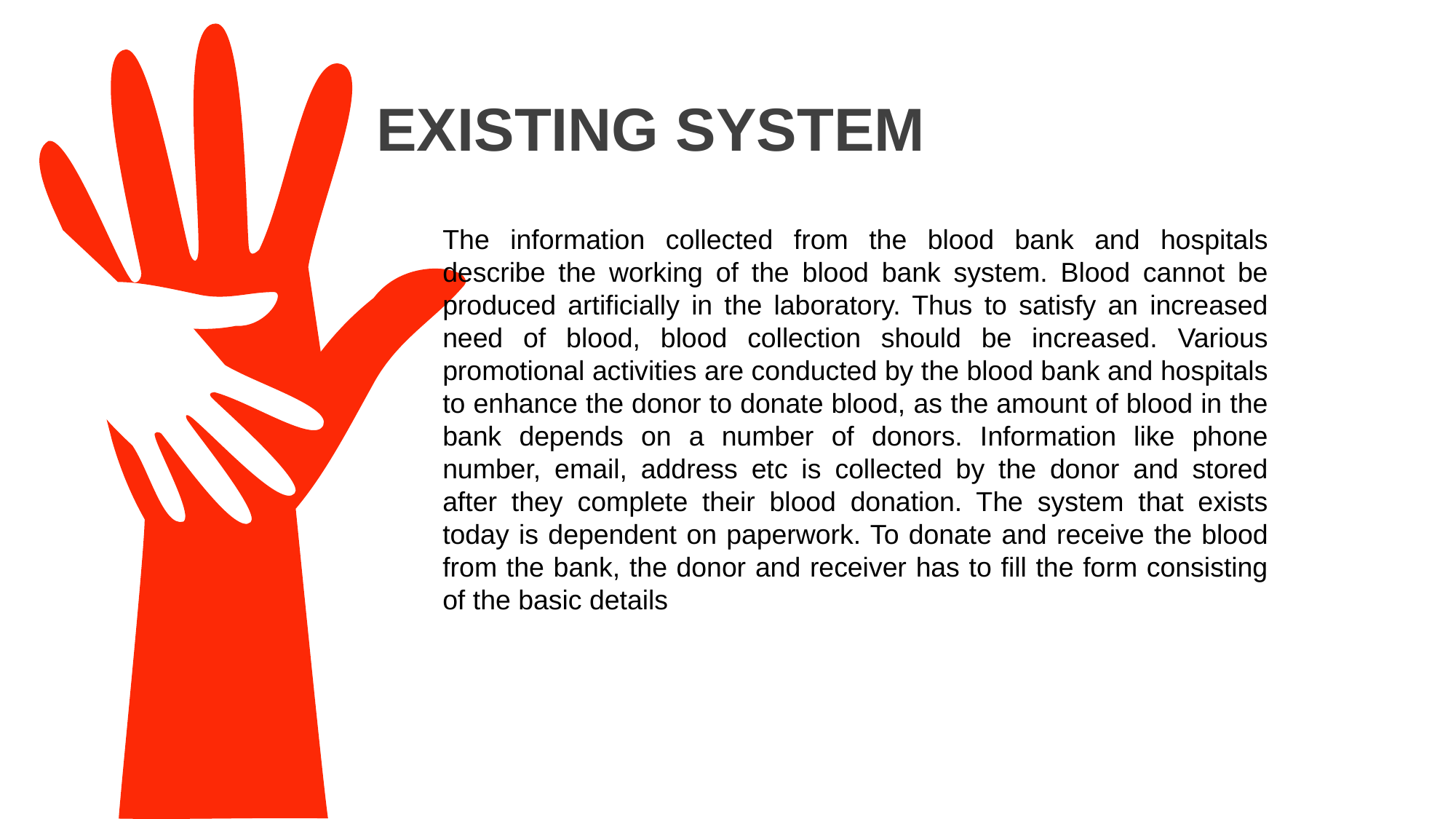

EXISTING SYSTEM
The information collected from the blood bank and hospitals describe the working of the blood bank system. Blood cannot be produced artificially in the laboratory. Thus to satisfy an increased need of blood, blood collection should be increased. Various promotional activities are conducted by the blood bank and hospitals to enhance the donor to donate blood, as the amount of blood in the bank depends on a number of donors. Information like phone number, email, address etc is collected by the donor and stored after they complete their blood donation. The system that exists today is dependent on paperwork. To donate and receive the blood from the bank, the donor and receiver has to fill the form consisting of the basic details